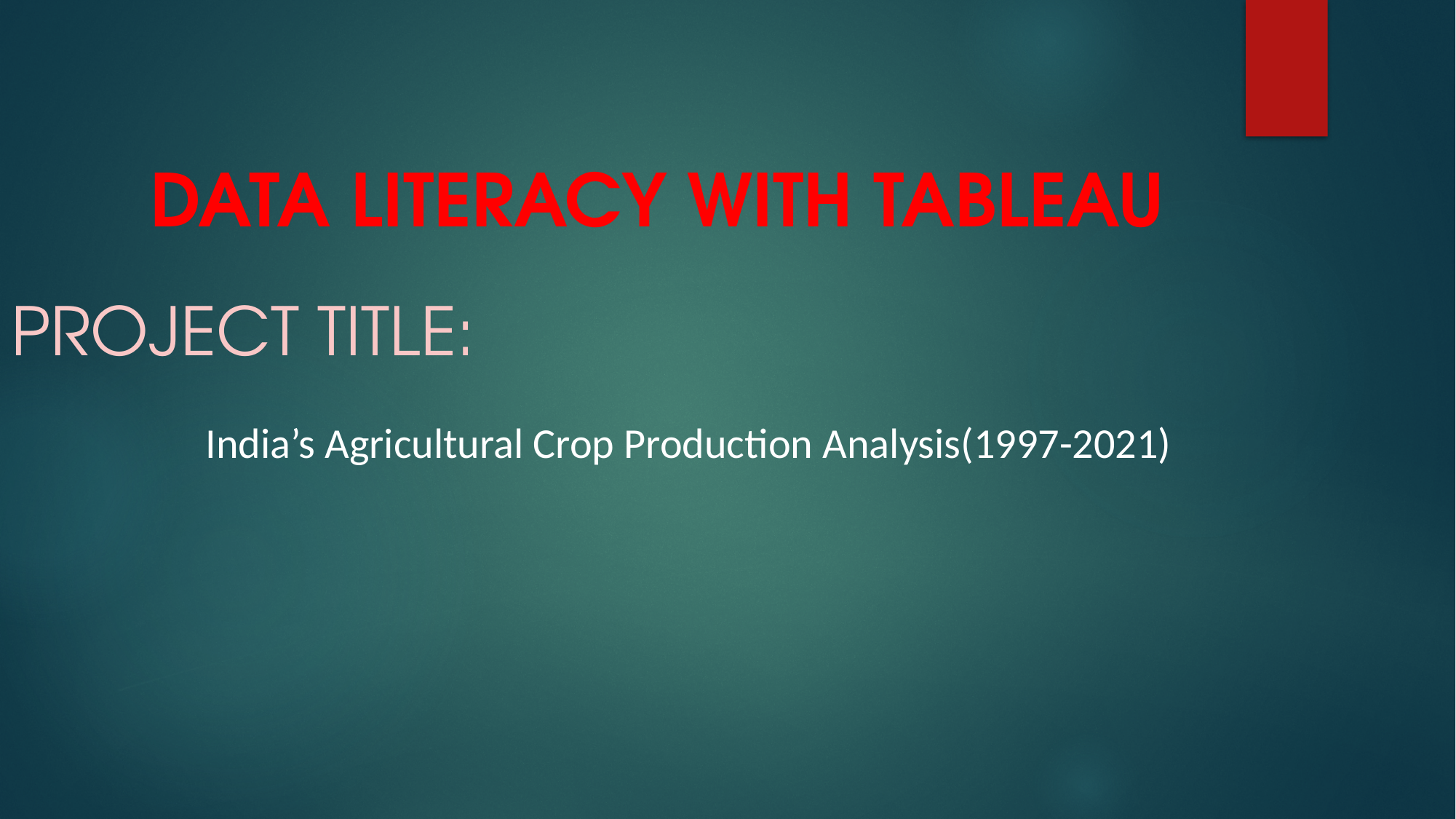

# PROJECT TITLE:
Data literacy with tableau
India’s Agricultural Crop Production Analysis(1997-2021)